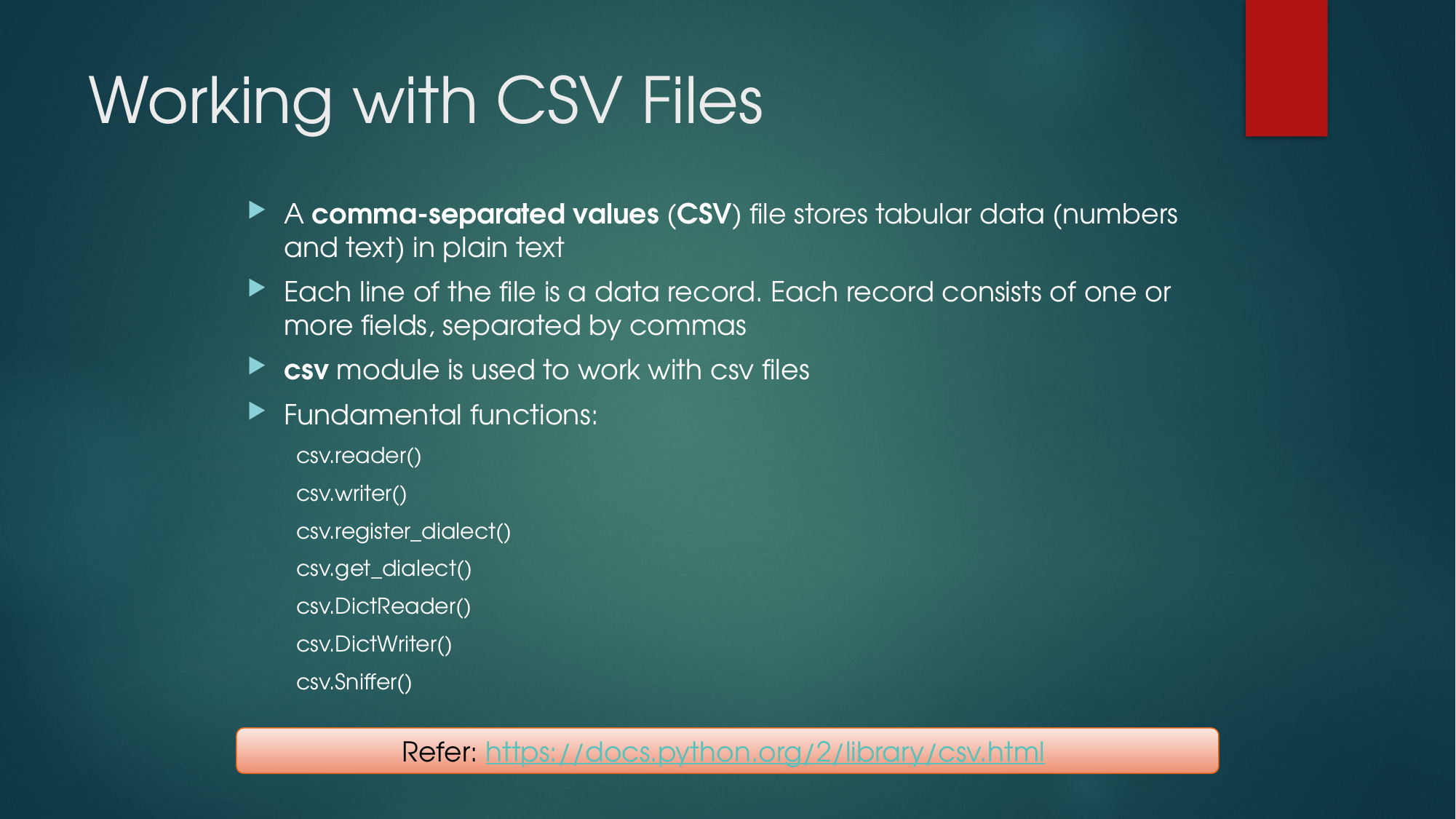

# Working with CSV Files
A comma-separated values (CSV) file stores tabular data (numbers and text) in plain text
Each line of the file is a data record. Each record consists of one or more fields, separated by commas
csv module is used to work with csv files
Fundamental functions:
csv.reader()
csv.writer()
csv.register_dialect()
csv.get_dialect()
csv.DictReader()
csv.DictWriter()
csv.Sniffer()
Refer: https://docs.python.org/2/library/csv.html